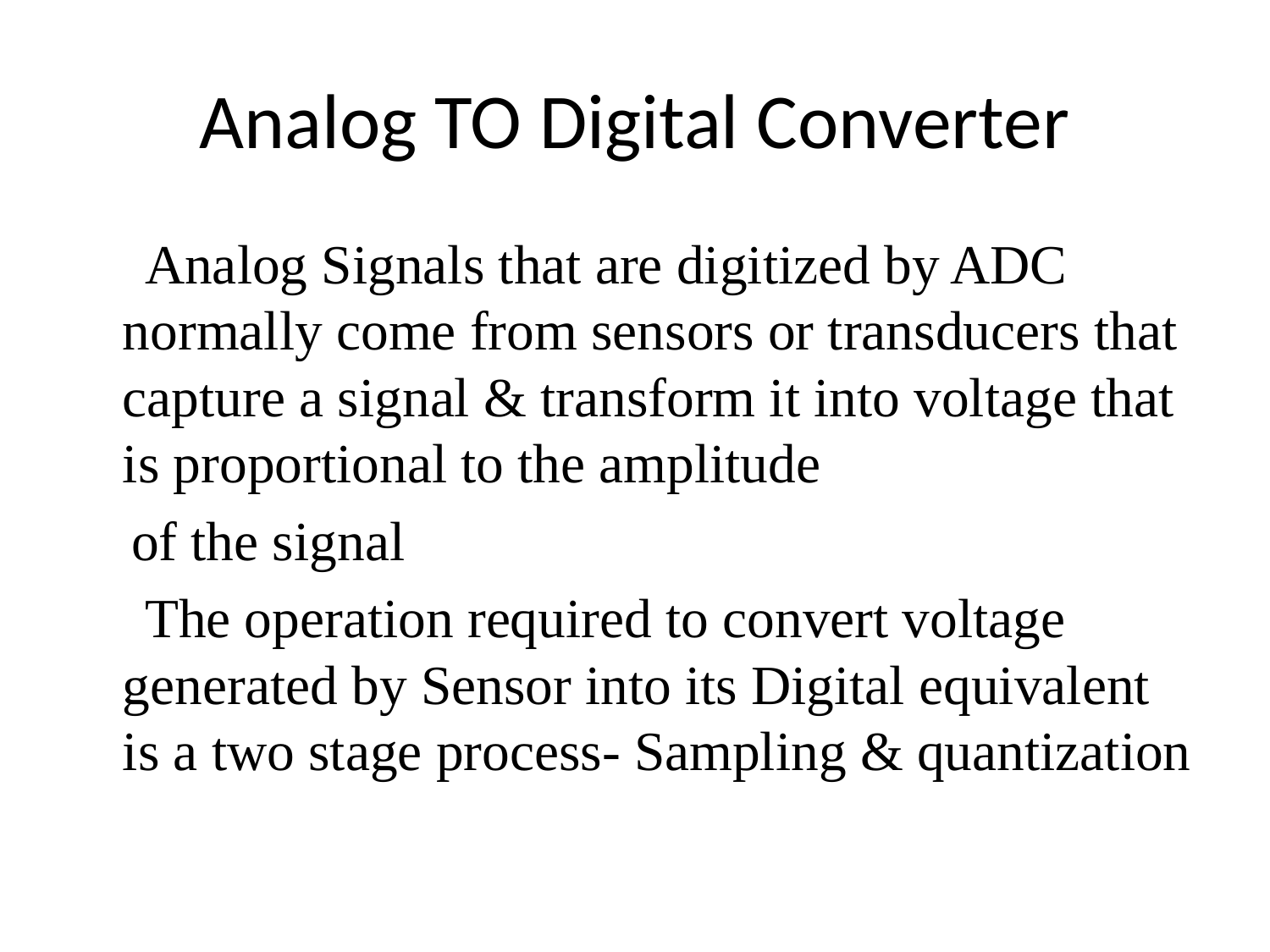

# Analog TO Digital Converter
     Analog Signals that are digitized by ADC normally come from sensors or transducers that capture a signal & transform it into voltage that is proportional to the amplitude
    of the signal
     The operation required to convert voltage generated by Sensor into its Digital equivalent is a two stage process- Sampling & quantization